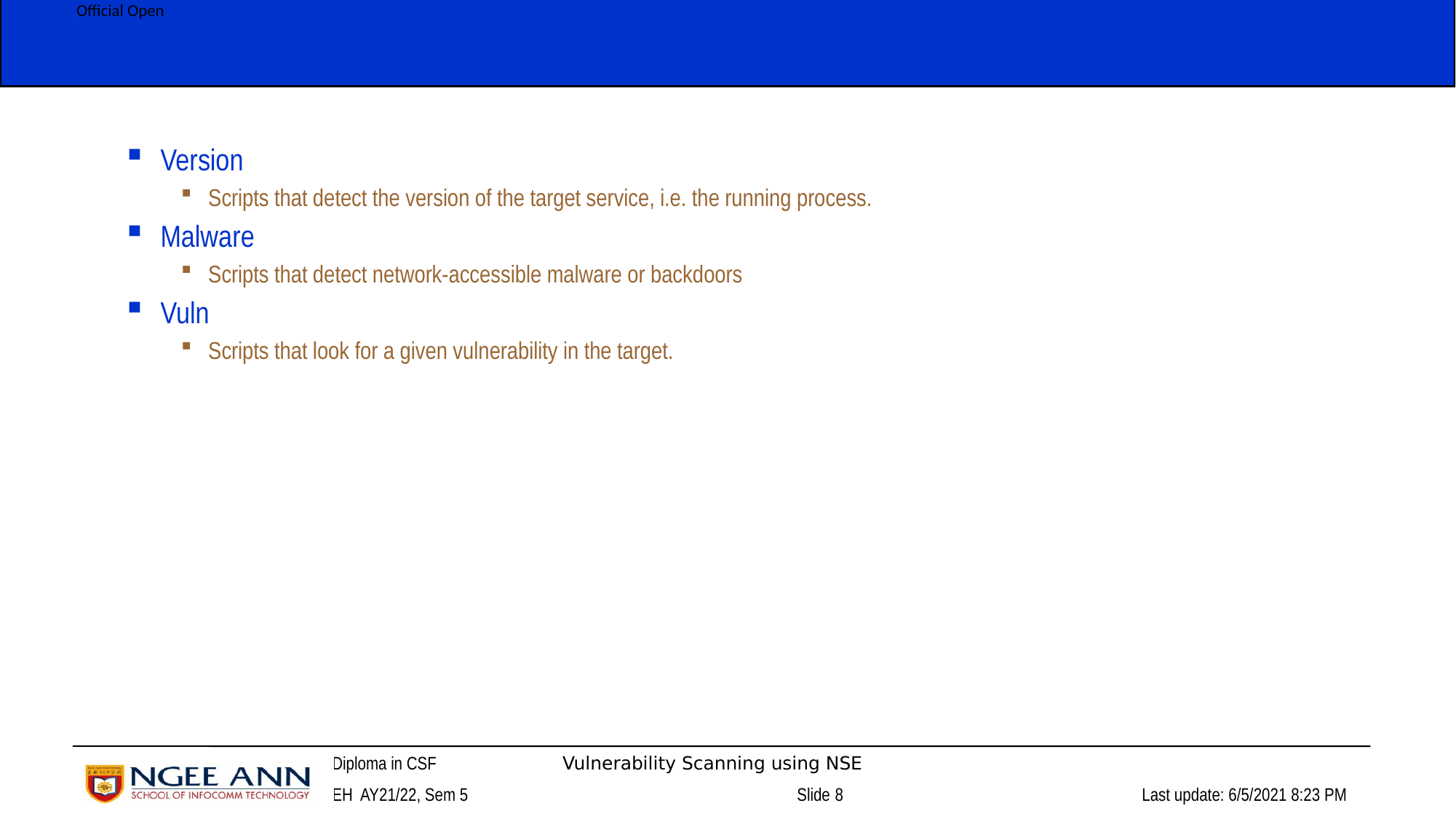

Version
Scripts that detect the version of the target service, i.e. the running process.
Malware
Scripts that detect network-accessible malware or backdoors
Vuln
Scripts that look for a given vulnerability in the target.